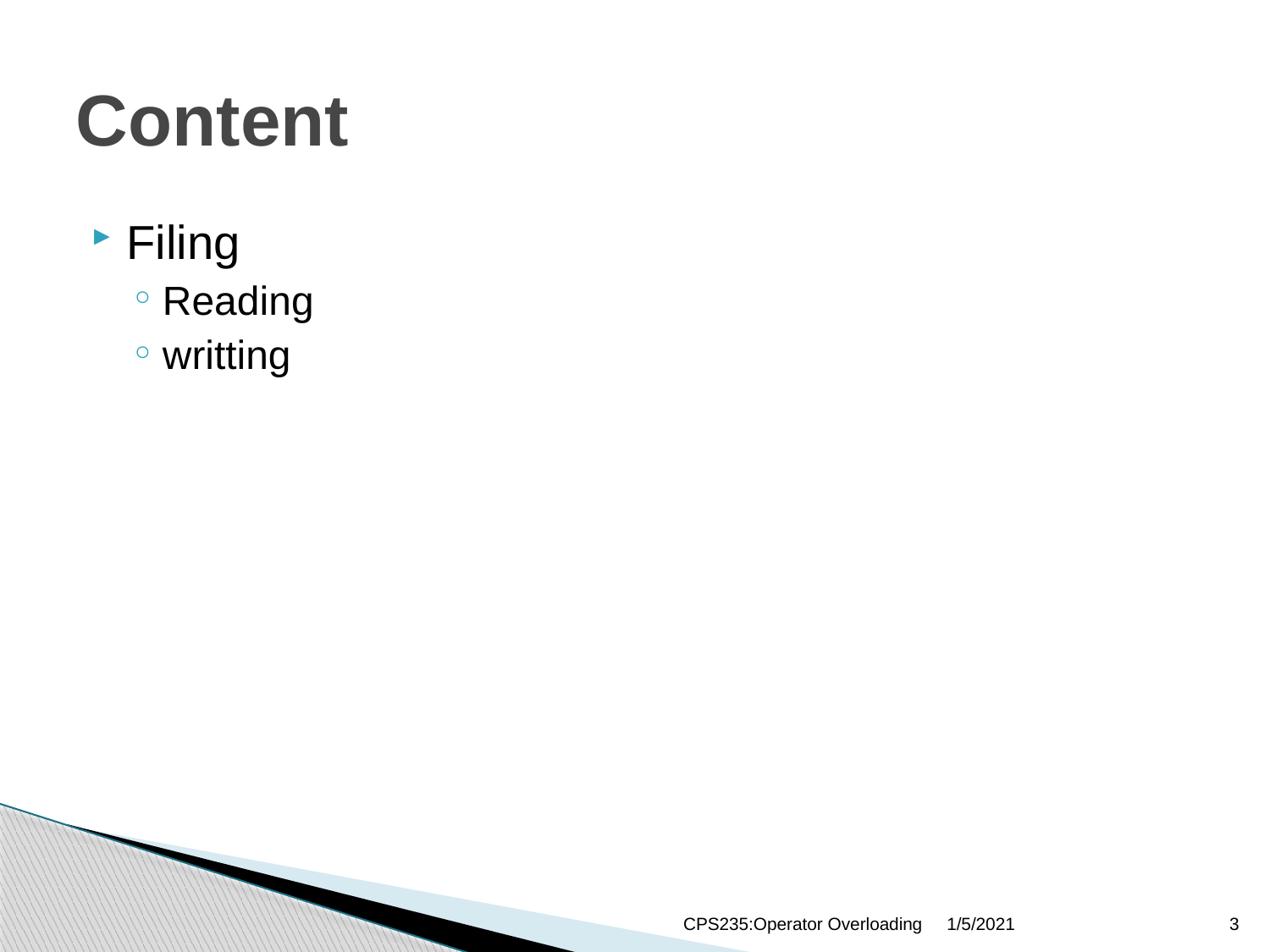

# Content
Filing
Reading
writting
CPS235:Operator Overloading
1/5/2021
3